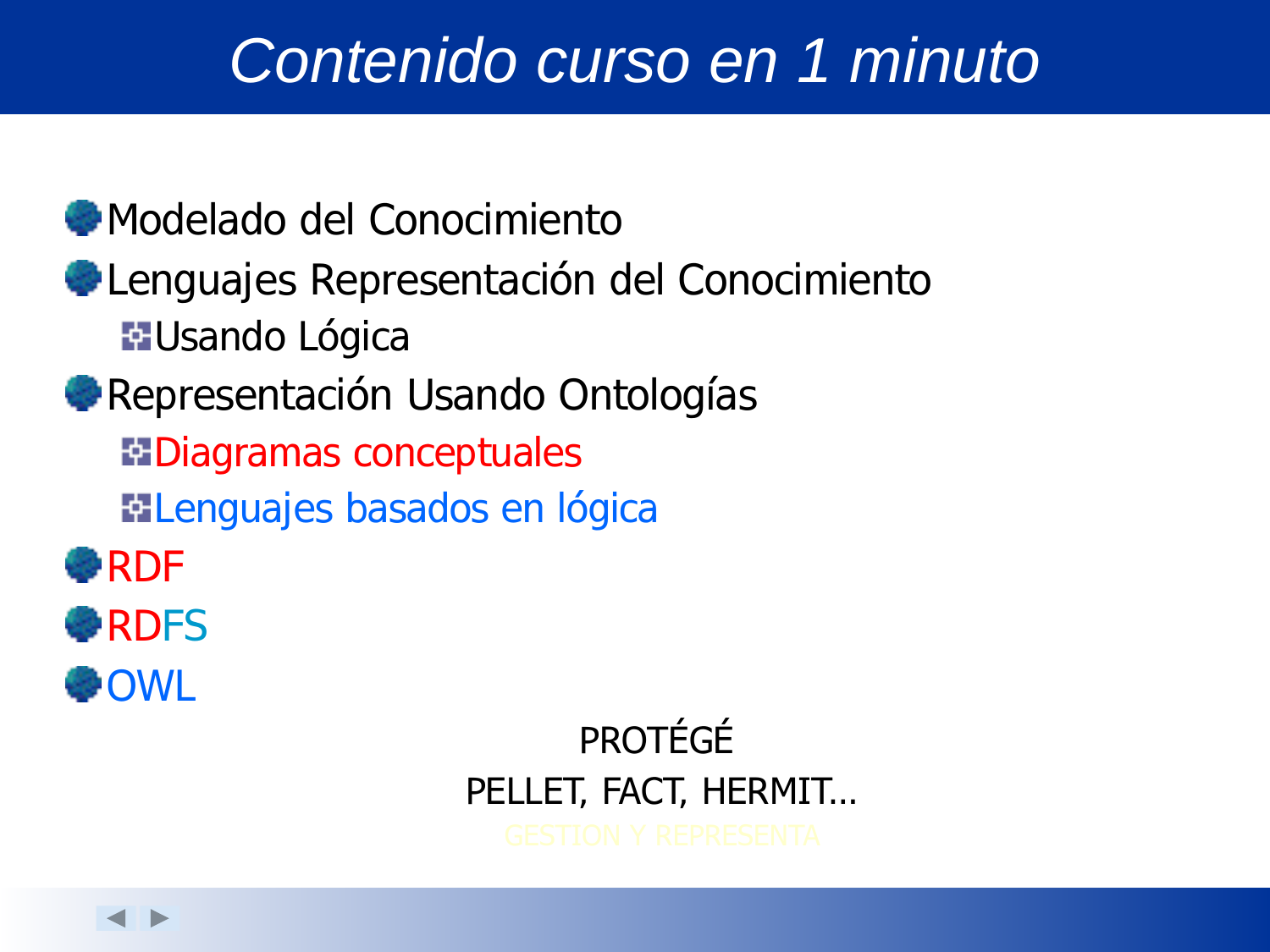

# Contenido curso en 1 minuto

Modelado del Conocimiento
Lenguajes Representación del Conocimiento
Usando Lógica
Representación Usando Ontologías
Diagramas conceptuales
Lenguajes basados en lógica
RDF
RDFS
OWL
PROTÉGÉ
PELLET, FACT, HERMIT…
GESTION Y REPRESENTA